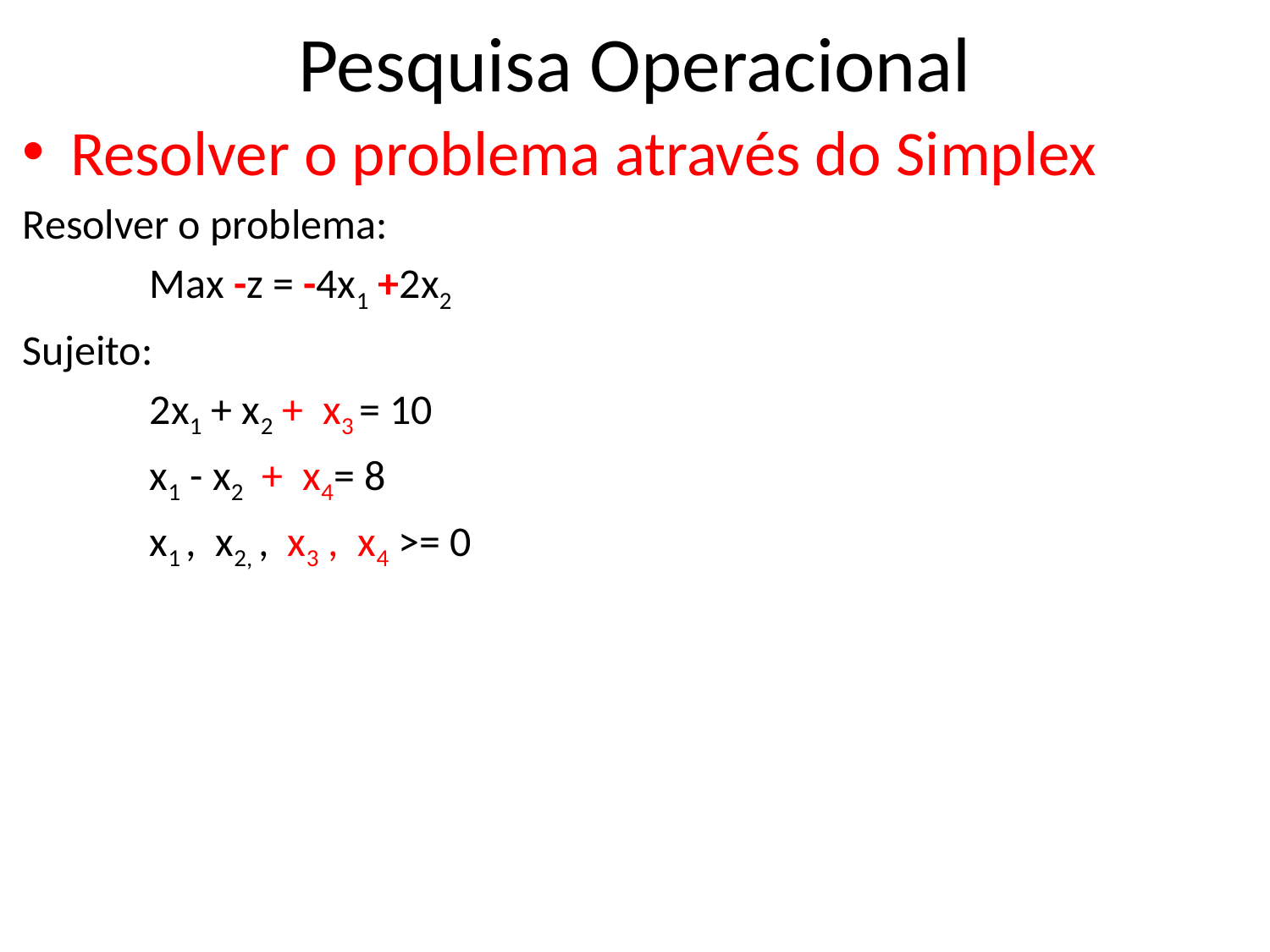

# Pesquisa Operacional
Resolver o problema através do Simplex
Resolver o problema:
	Max -z = -4x1 +2x2
Sujeito:
	2x1 + x2 +  x3 = 10
	x1 - x2  +  x4= 8
	x1 ,  x2, ,  x3 ,  x4 >= 0